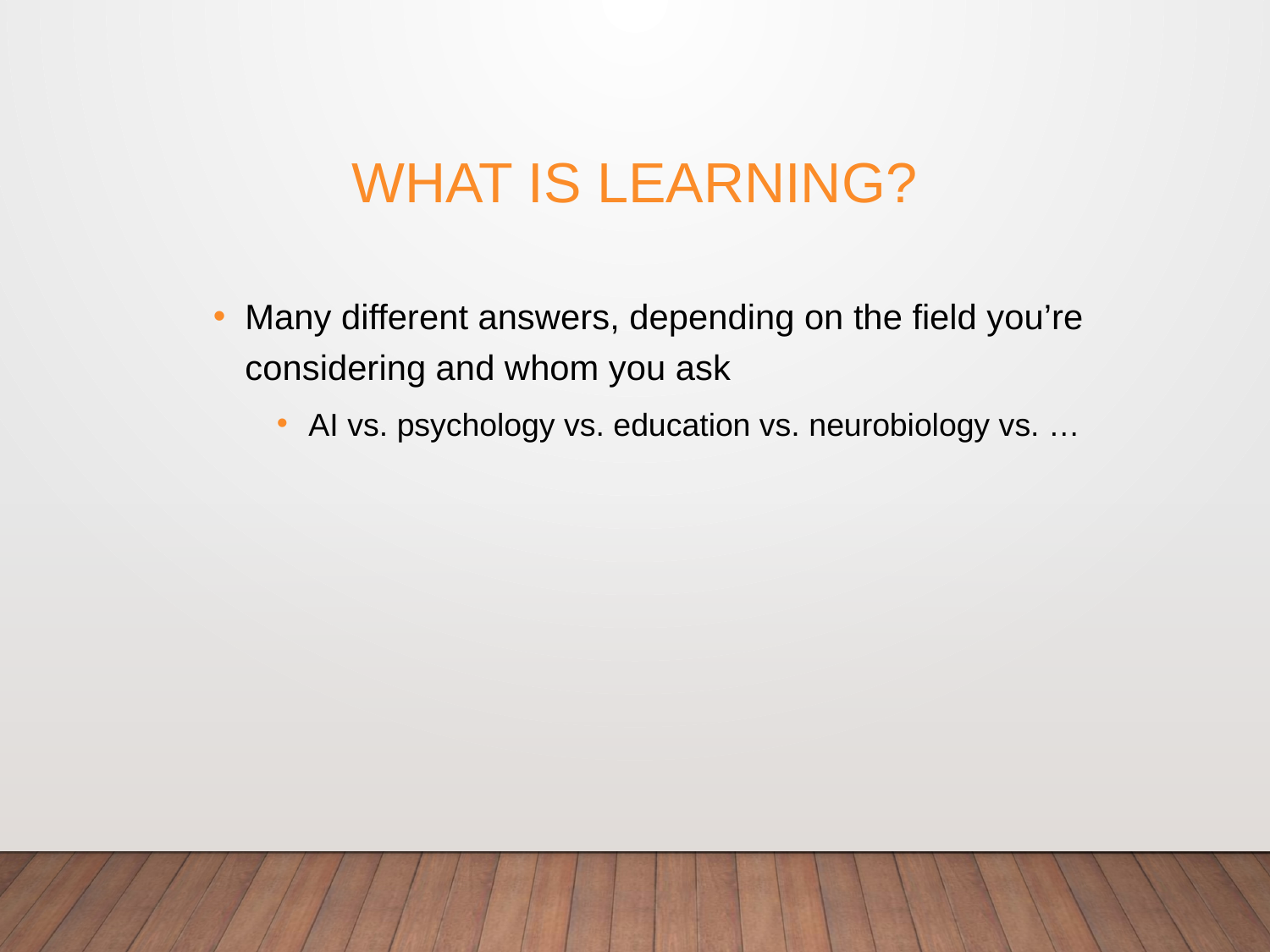

# What is Learning?
Many different answers, depending on the field you’re considering and whom you ask
AI vs. psychology vs. education vs. neurobiology vs. …